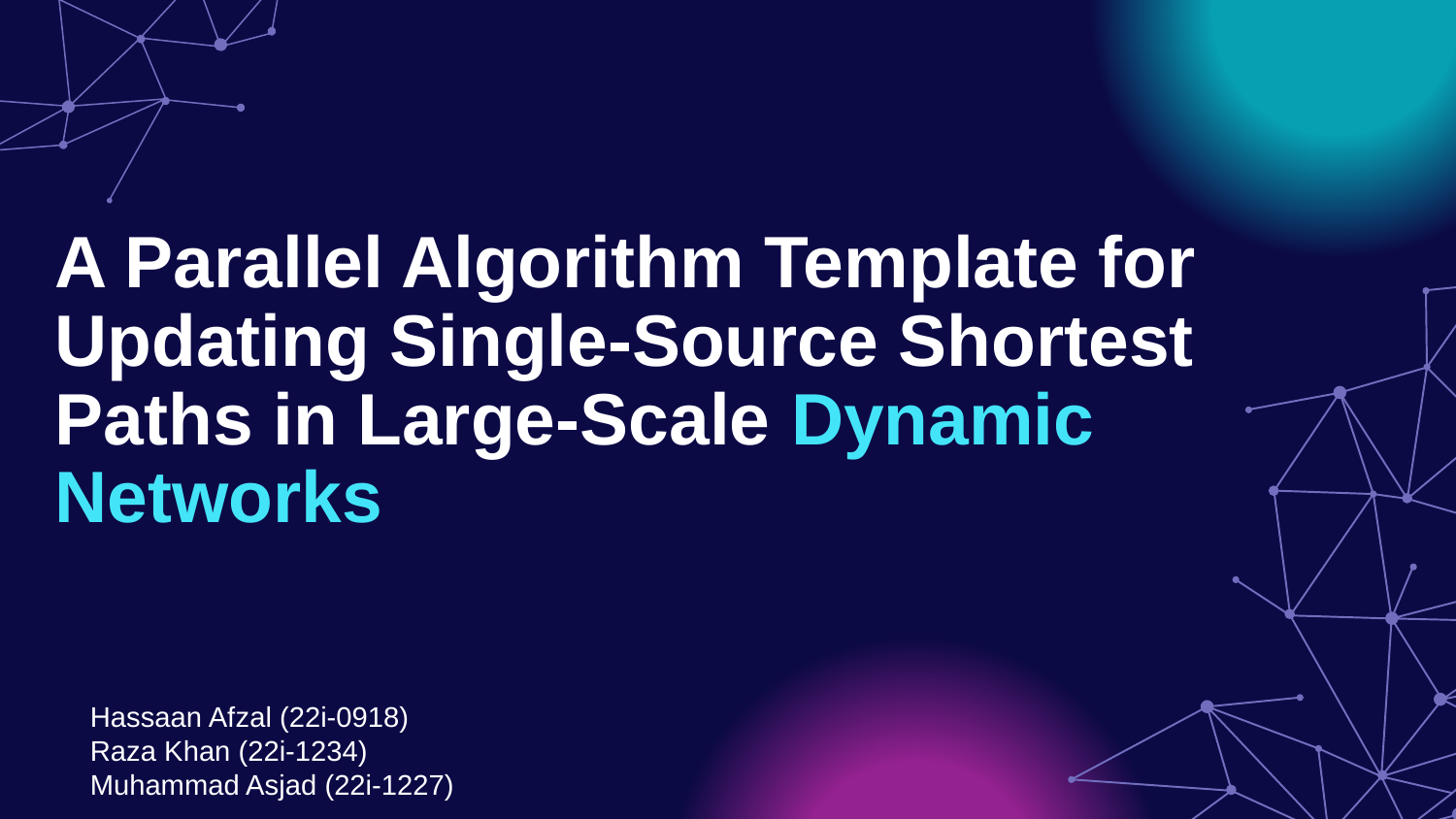

# A Parallel Algorithm Template for Updating Single-Source Shortest Paths in Large-Scale Dynamic Networks
        Hassaan Afzal (22i-0918)
        Raza Khan (22i-1234)
        Muhammad Asjad (22i-1227)